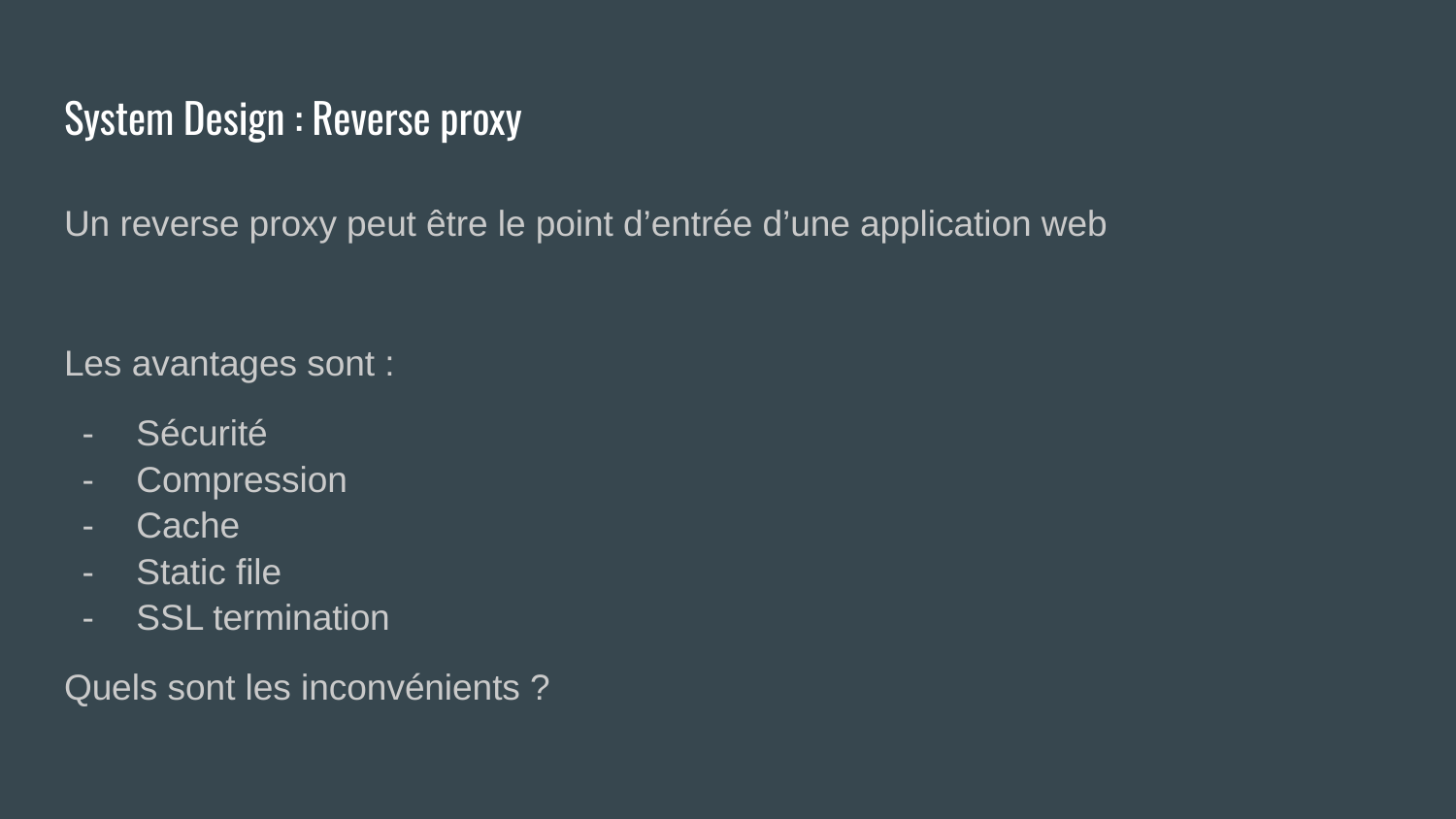

# System Design : Reverse proxy

Un reverse proxy peut être le point d’entrée d’une application web

Les avantages sont :
Sécurité
Compression
Cache
Static file
SSL termination
Quels sont les inconvénients ?